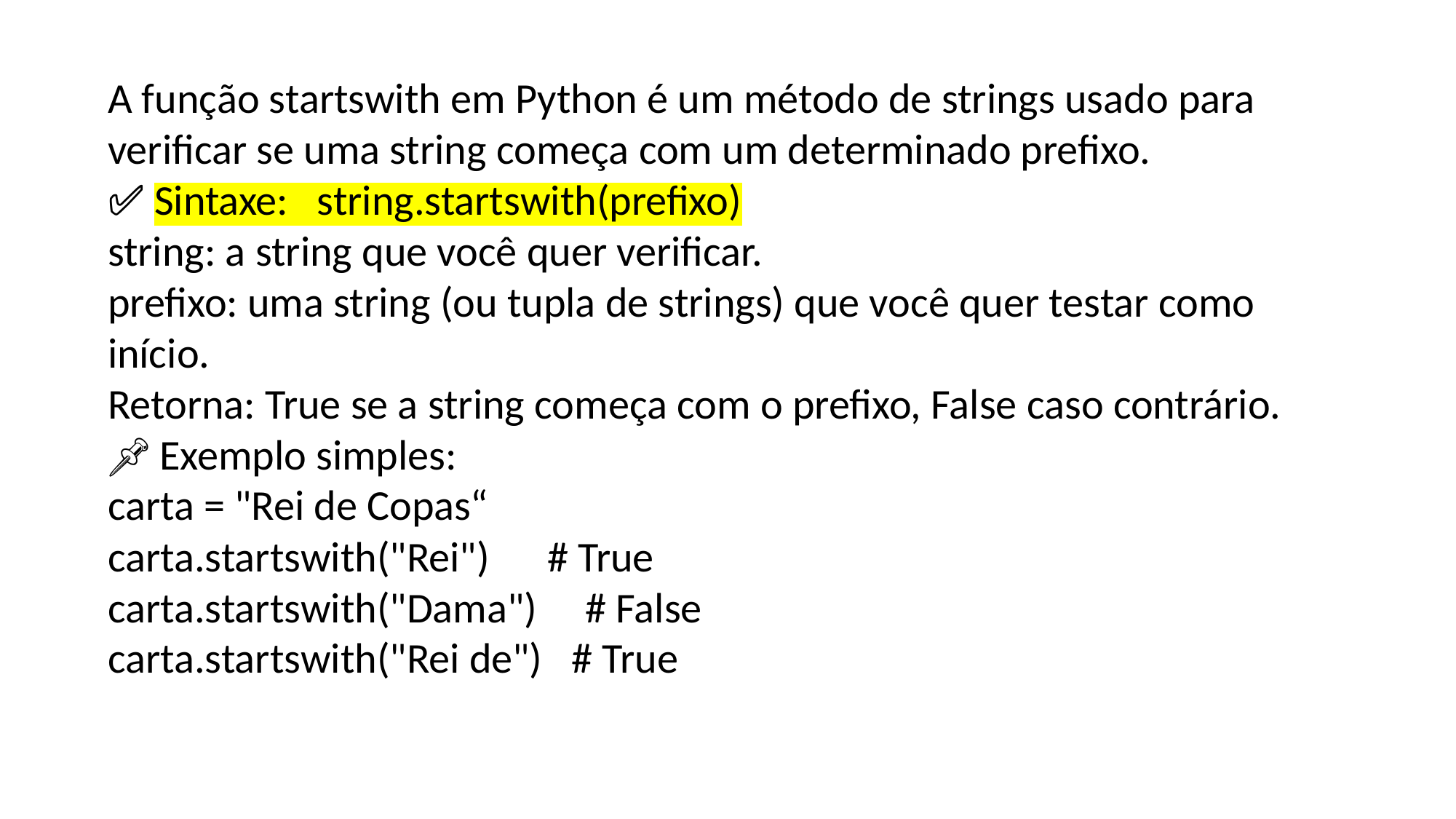

A função startswith em Python é um método de strings usado para verificar se uma string começa com um determinado prefixo.
✅ Sintaxe:   string.startswith(prefixo)
string: a string que você quer verificar.
prefixo: uma string (ou tupla de strings) que você quer testar como início.
Retorna: True se a string começa com o prefixo, False caso contrário.
📌 Exemplo simples:
carta = "Rei de Copas“
carta.startswith("Rei")      # True
carta.startswith("Dama")     # False
carta.startswith("Rei de")   # True